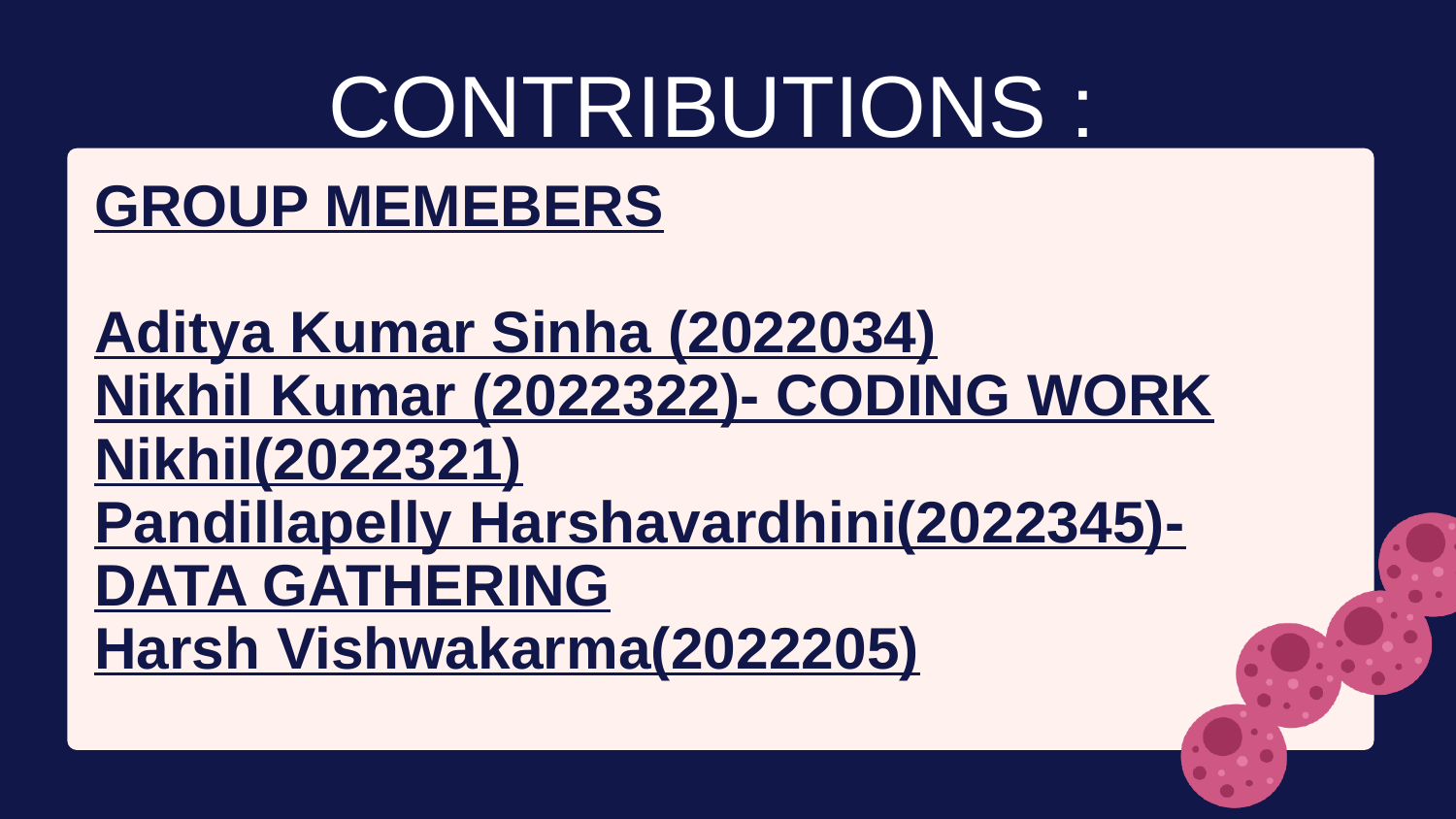

CONTRIBUTIONS :

GROUP MEMEBERS

Aditya Kumar Sinha (2022034)
Nikhil Kumar (2022322)- CODING WORK
Nikhil(2022321)
Pandillapelly Harshavardhini(2022345)- DATA GATHERING
Harsh Vishwakarma(2022205)